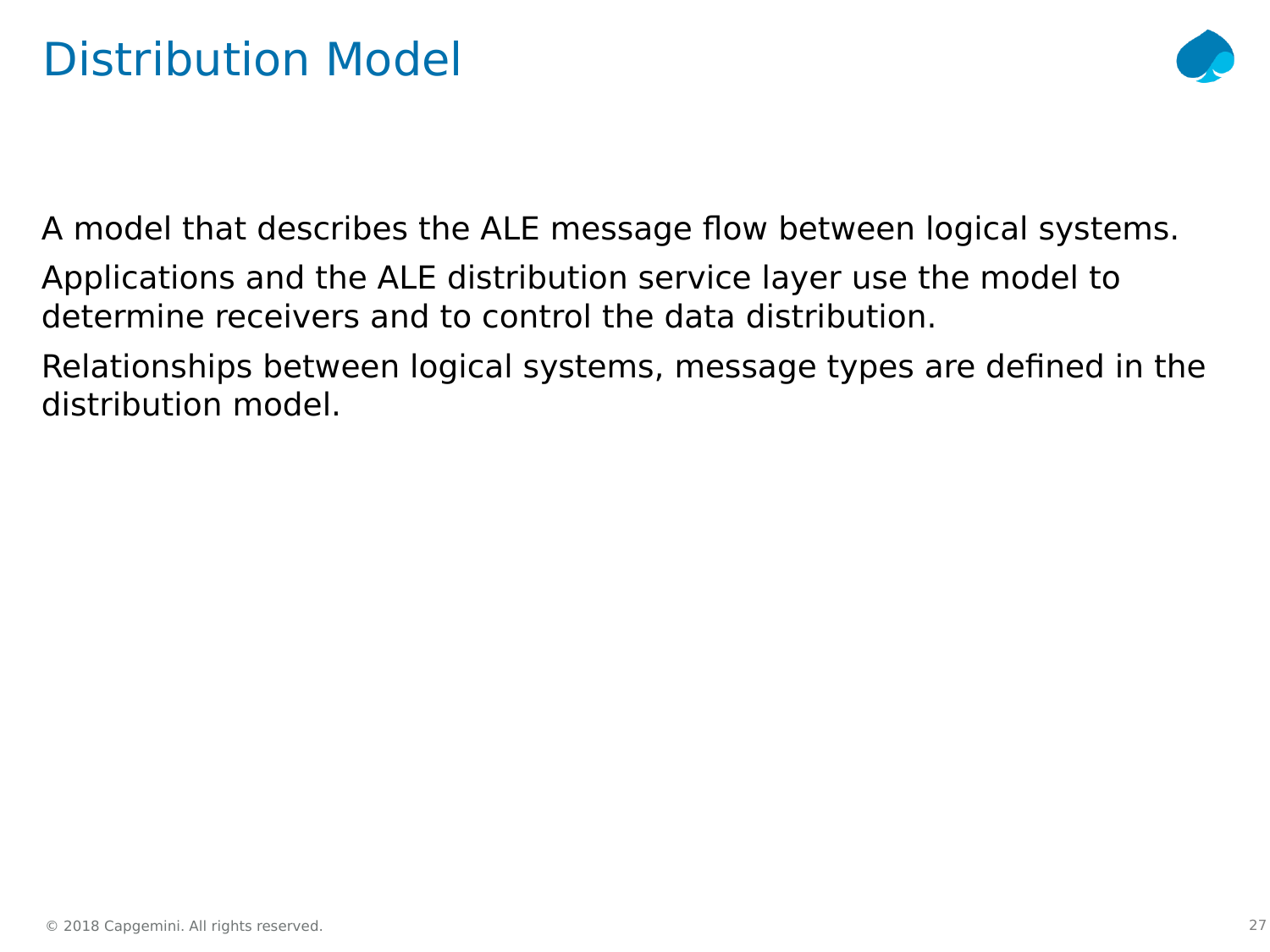

# Distribution Model
A model that describes the ALE message flow between logical systems.
Applications and the ALE distribution service layer use the model to determine receivers and to control the data distribution.
Relationships between logical systems, message types are defined in the distribution model.